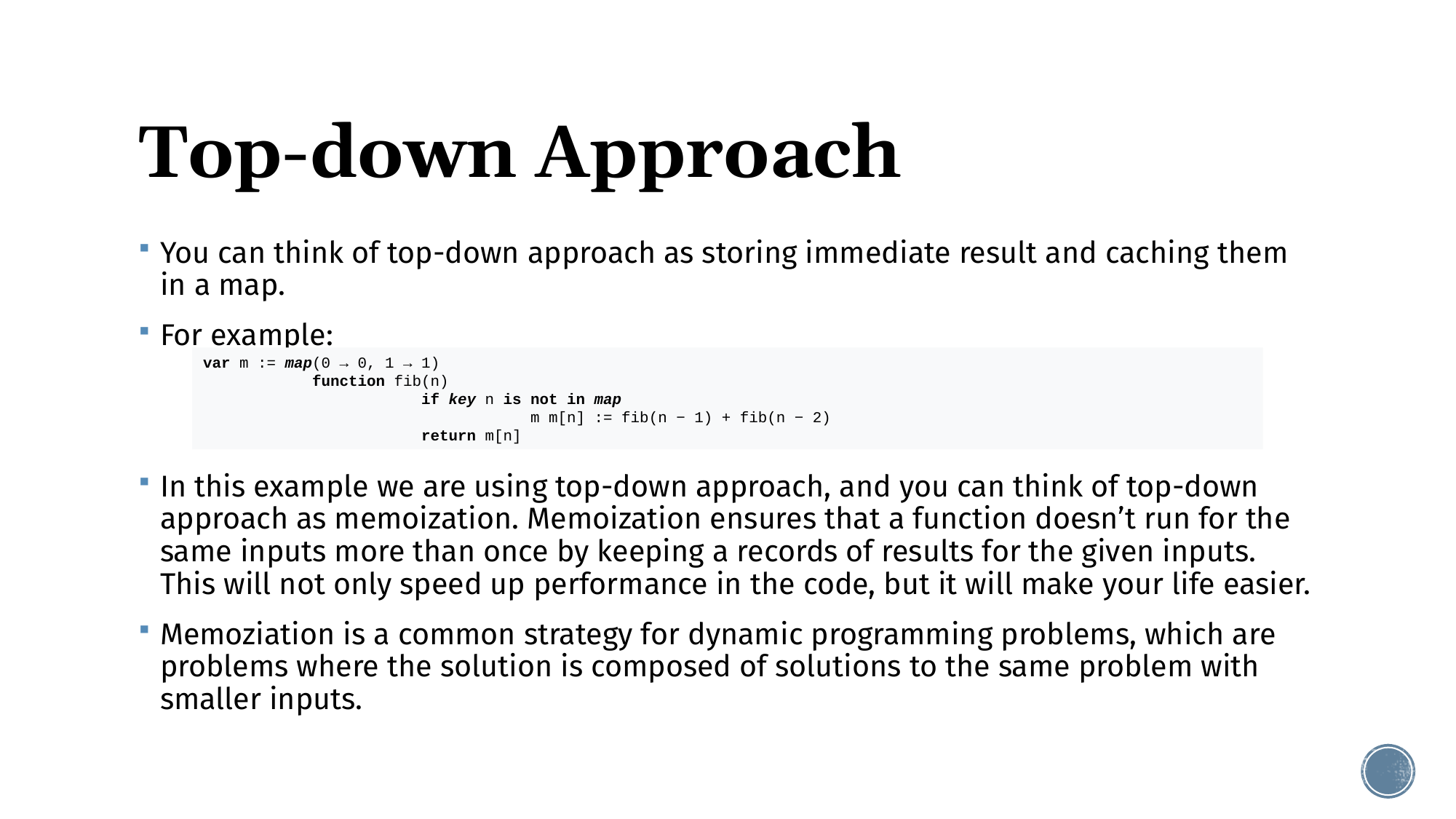

# Top-down Approach
You can think of top-down approach as storing immediate result and caching them in a map.
For example:

In this example we are using top-down approach, and you can think of top-down approach as memoization. Memoization ensures that a function doesn’t run for the same inputs more than once by keeping a records of results for the given inputs. This will not only speed up performance in the code, but it will make your life easier.
Memoziation is a common strategy for dynamic programming problems, which are problems where the solution is composed of solutions to the same problem with smaller inputs.
var m := map(0 → 0, 1 → 1)
	function fib(n)
		if key n is not in map
			m m[n] := fib(n − 1) + fib(n − 2)
		return m[n]